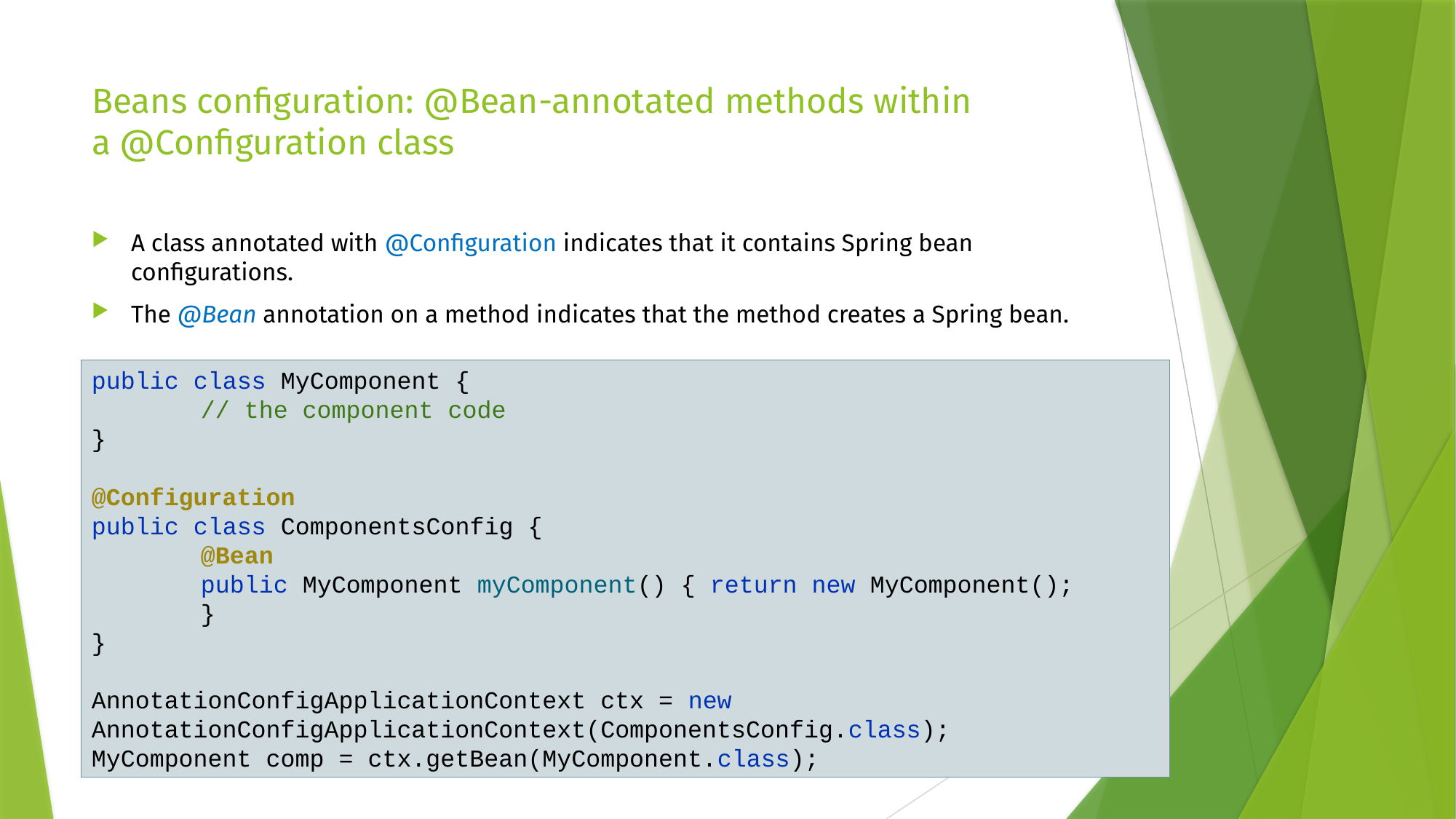

# Beans configuration: @Bean-annotated methods within a @Configuration class
A class annotated with @Configuration indicates that it contains Spring bean configurations.
The @Bean annotation on a method indicates that the method creates a Spring bean.

public class MyComponent {
	// the component code
}

@Configuration
public class ComponentsConfig {
	@Bean
	public MyComponent myComponent() { return new MyComponent();
	}
}

AnnotationConfigApplicationContext ctx = new 	AnnotationConfigApplicationContext(ComponentsConfig.class);
MyComponent comp = ctx.getBean(MyComponent.class);